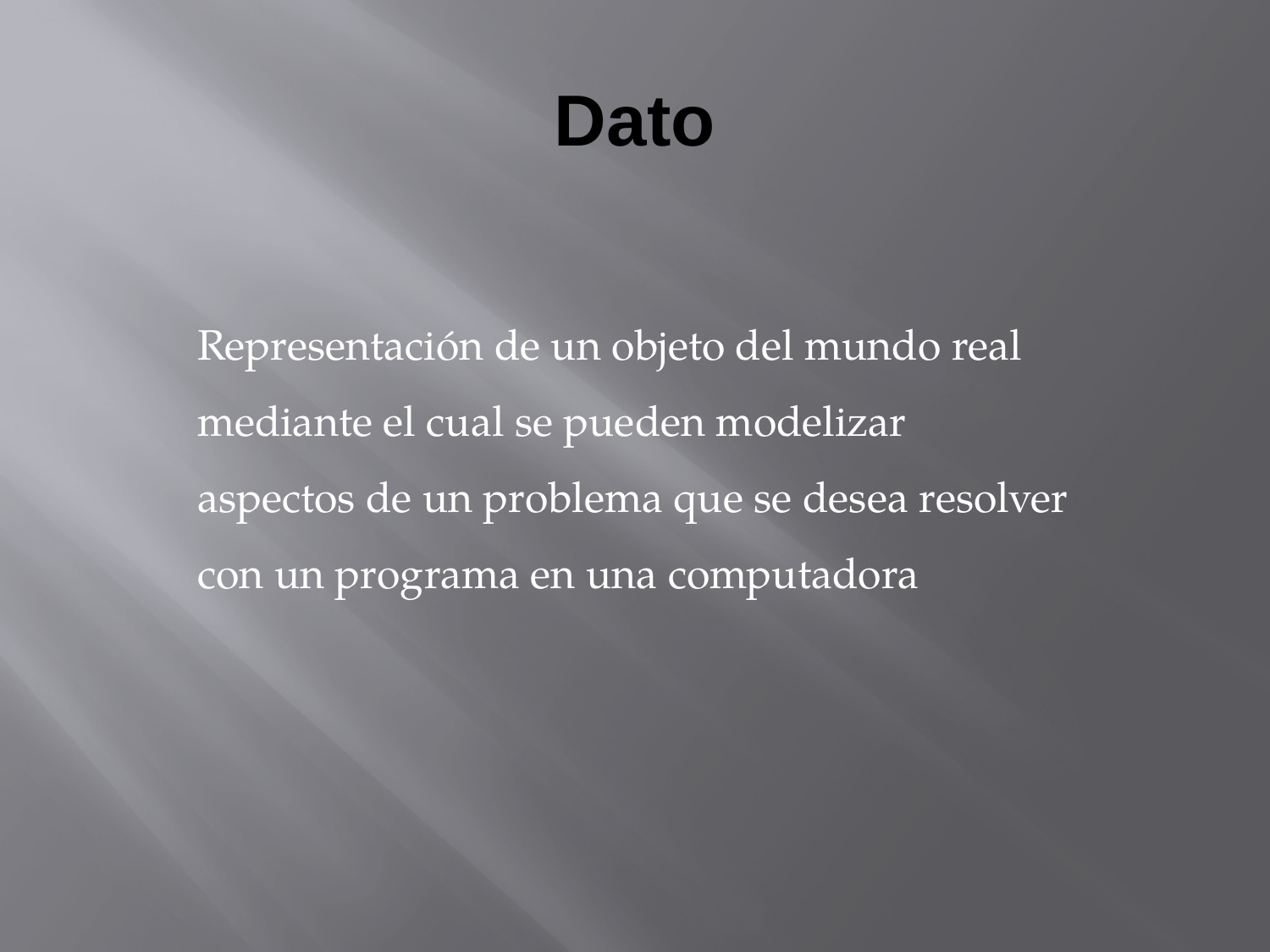

# Dato
Representación de un objeto del mundo real mediante el cual se pueden modelizar aspectos de un problema que se desea resolver con un programa en una computadora